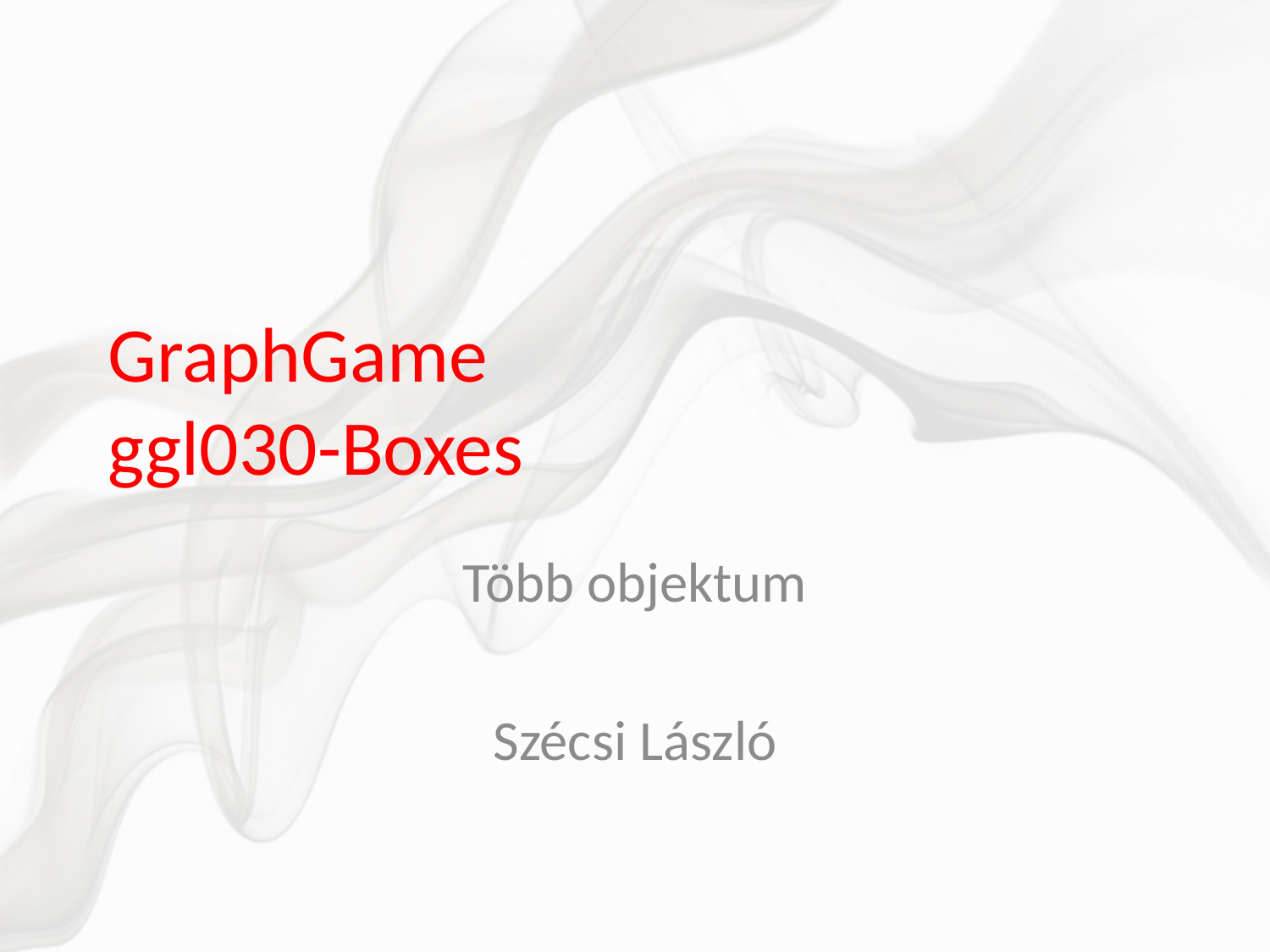

# GraphGame ggl030-Boxes
Több objektum

Szécsi László